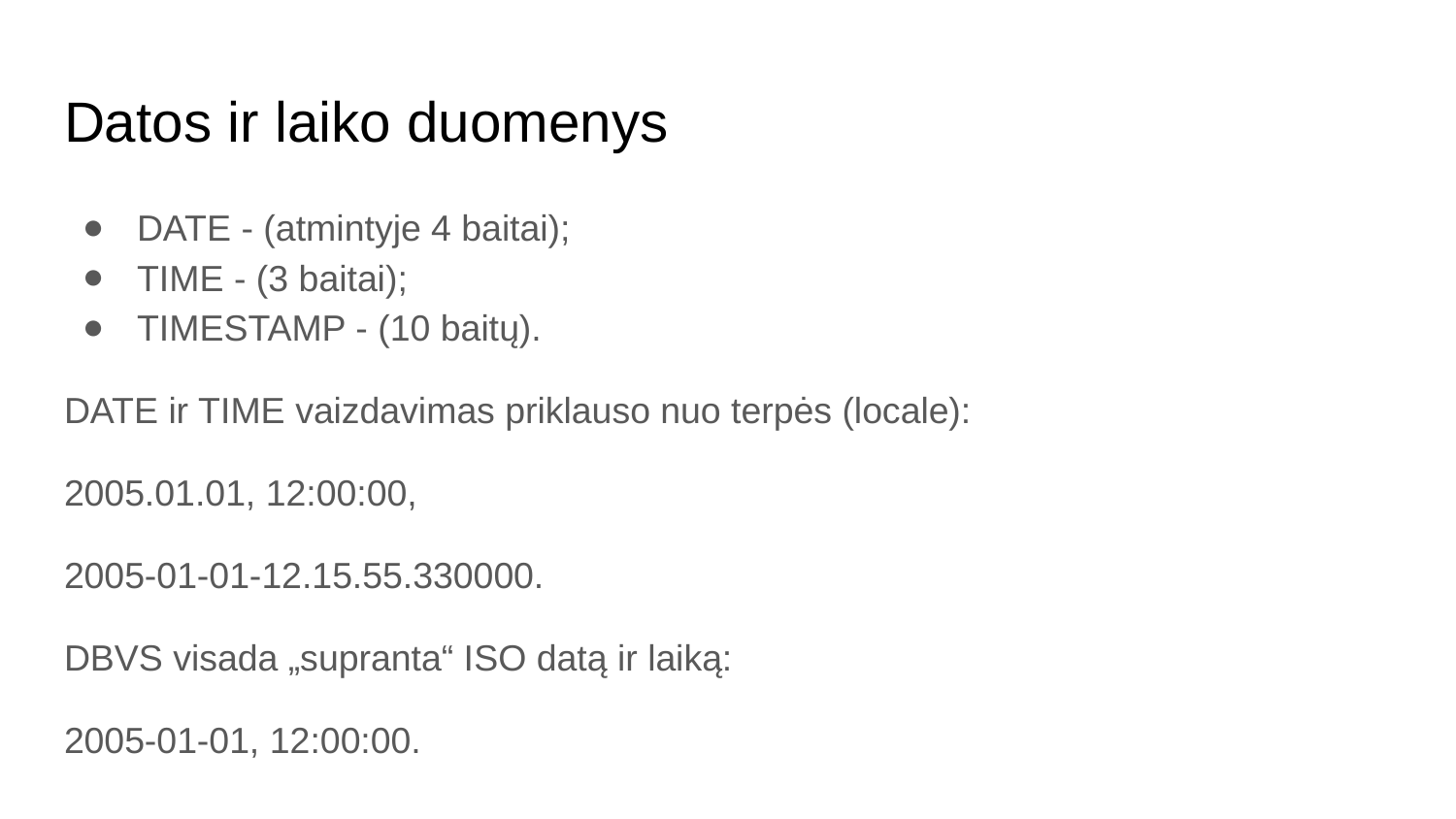

# Datos ir laiko duomenys
DATE - (atmintyje 4 baitai);
TIME - (3 baitai);
TIMESTAMP - (10 baitų).
DATE ir TIME vaizdavimas priklauso nuo terpės (locale):
2005.01.01, 12:00:00,
2005-01-01-12.15.55.330000.
DBVS visada „supranta“ ISO datą ir laiką:
2005-01-01, 12:00:00.